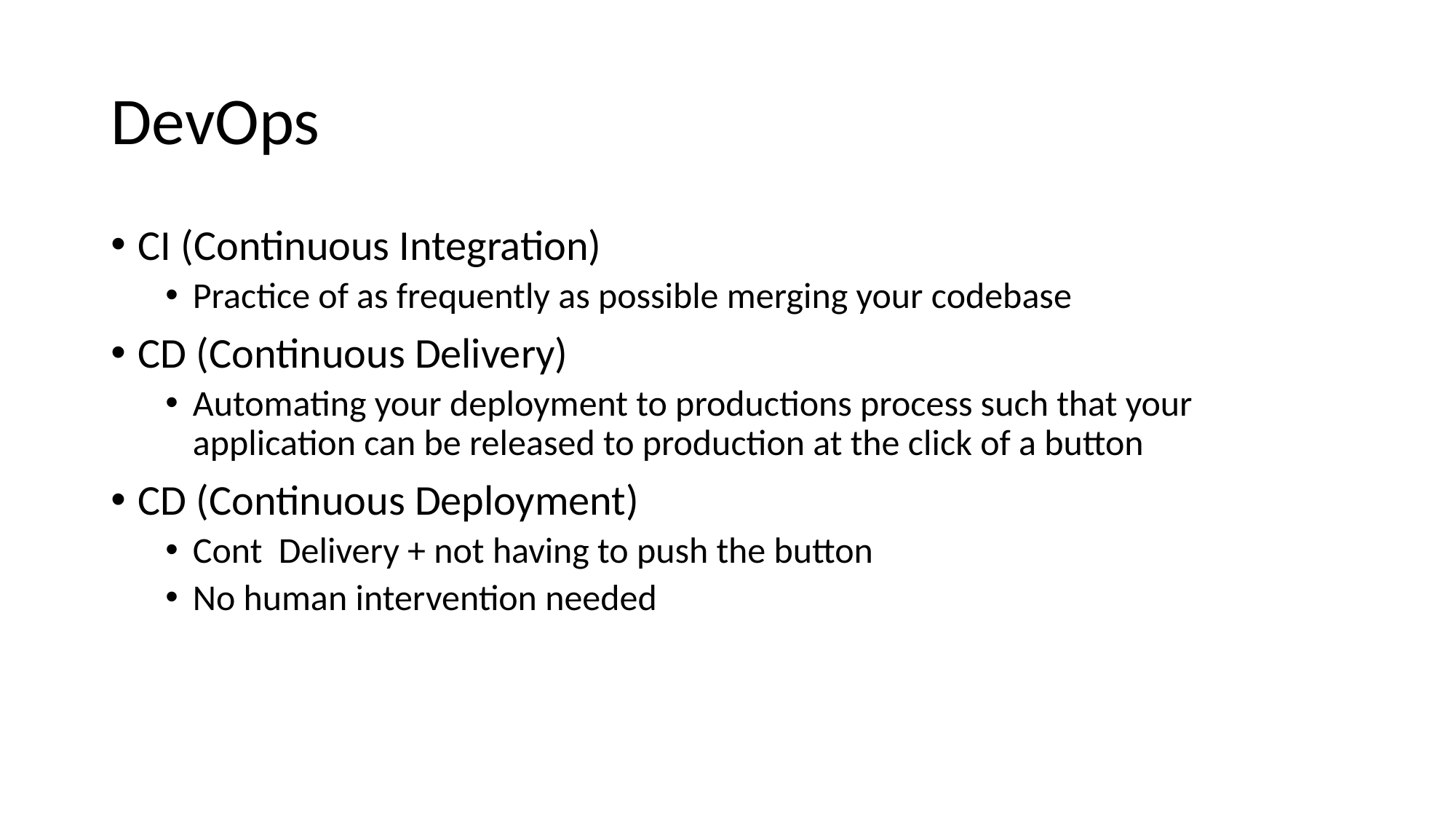

# DevOps
CI (Continuous Integration)
Practice of as frequently as possible merging your codebase
CD (Continuous Delivery)
Automating your deployment to productions process such that your application can be released to production at the click of a button
CD (Continuous Deployment)
Cont  Delivery + not having to push the button
No human intervention needed